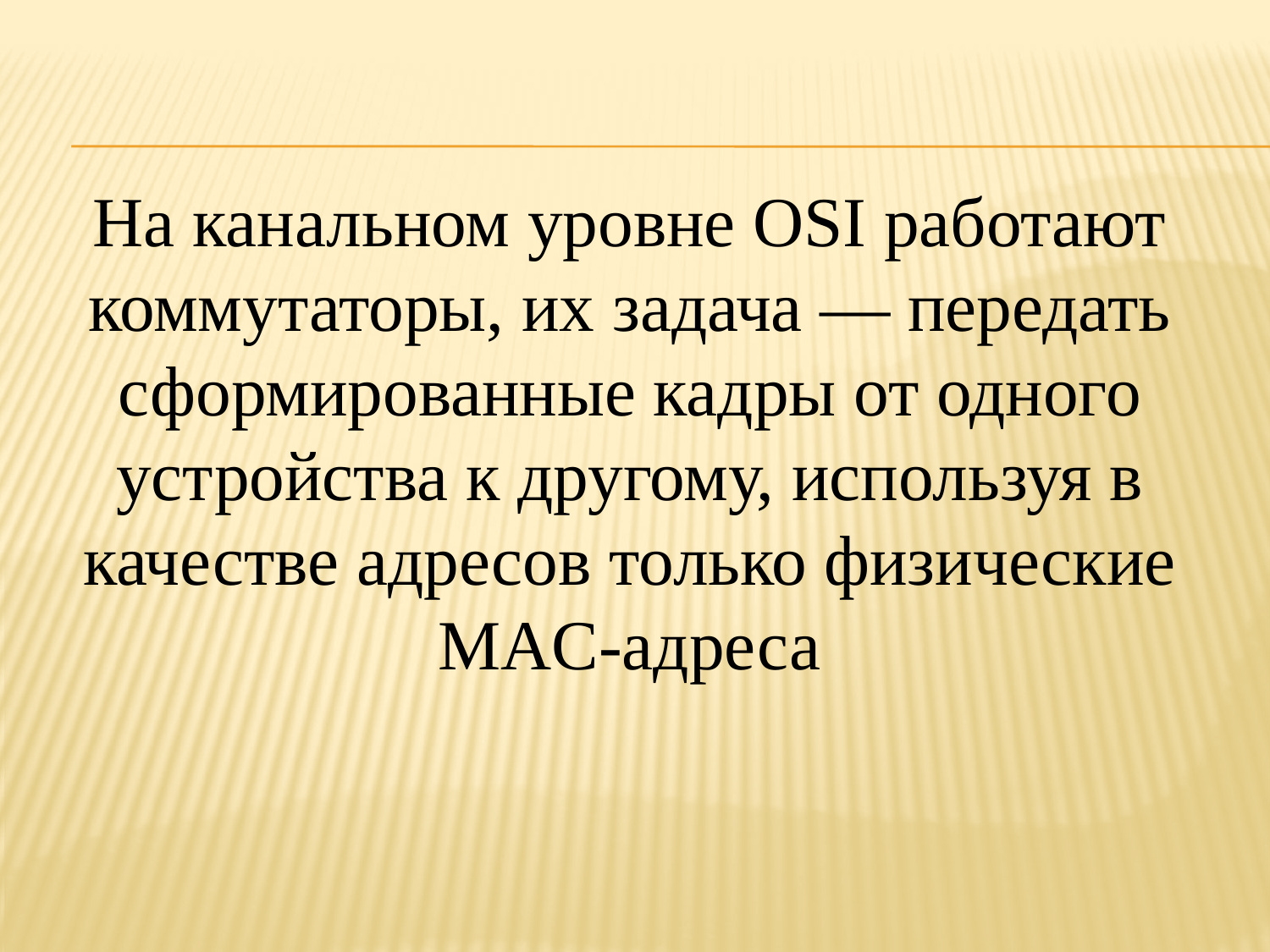

На канальном уровне OSI работают коммутаторы, их задача — передать сформированные кадры от одного устройства к другому, используя в качестве адресов только физические MAC-адреса